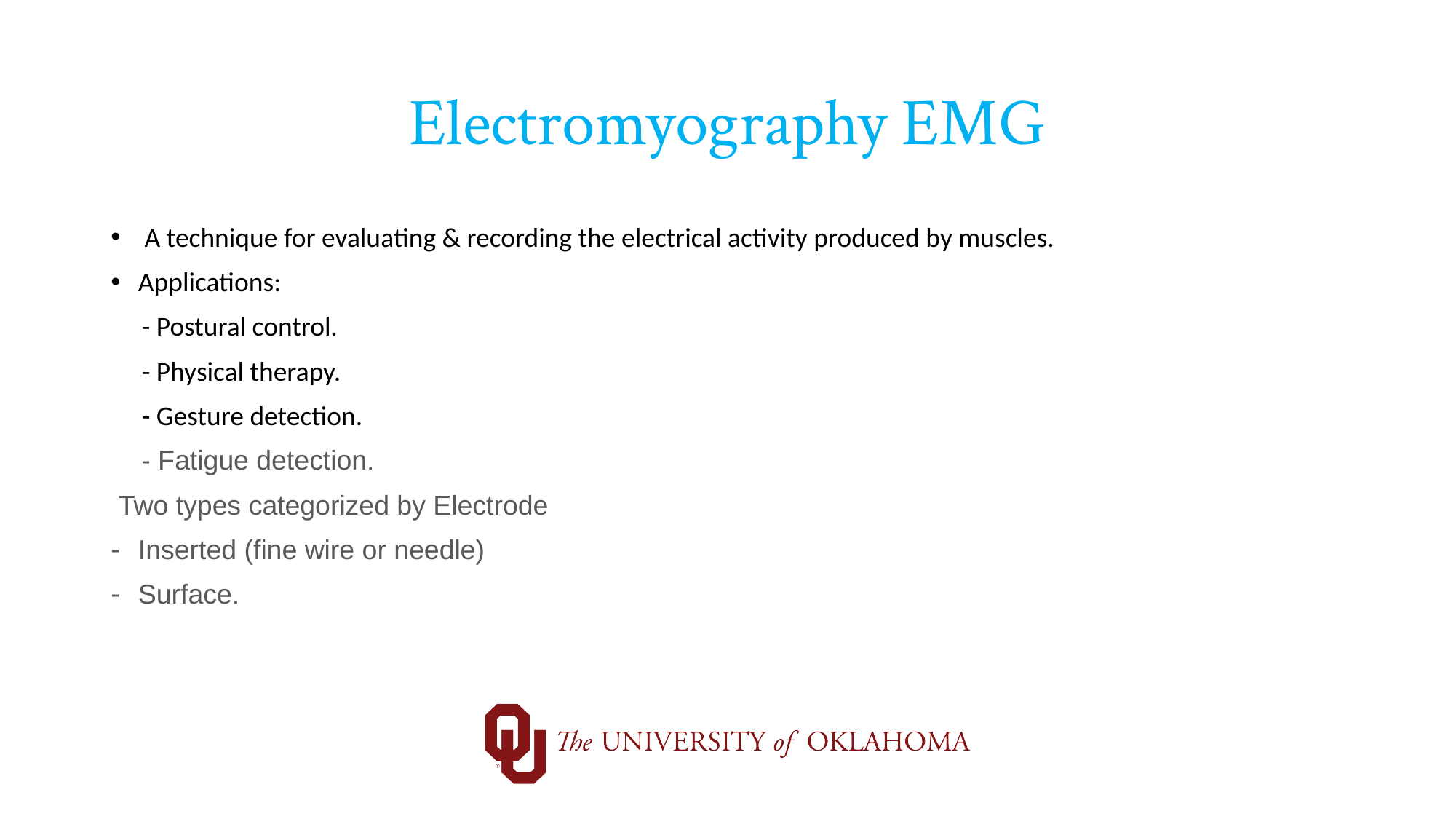

# Electromyography EMG
 A technique for evaluating & recording the electrical activity produced by muscles.
Applications:
     - Postural control.
     - Physical therapy.
     - Gesture detection.
    - Fatigue detection.
 Two types categorized by Electrode
Inserted (fine wire or needle)
Surface.